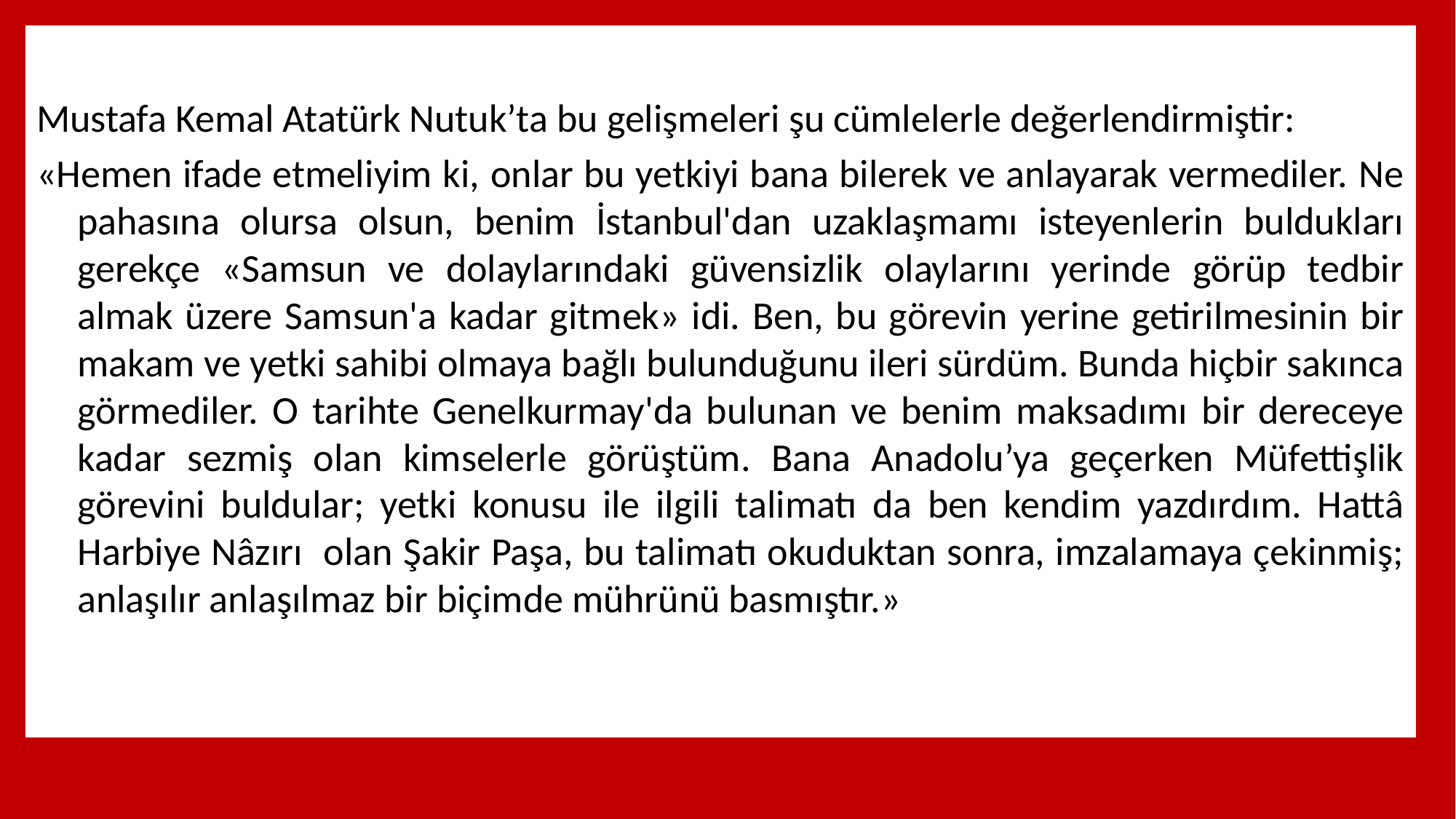

Mustafa Kemal Atatürk Nutuk’ta bu gelişmeleri şu cümlelerle değerlendirmiştir:
«Hemen ifade etmeliyim ki, onlar bu yetkiyi bana bilerek ve anlayarak vermediler. Ne pahasına olursa olsun, benim İstanbul'dan uzaklaşmamı isteyenlerin buldukları gerekçe «Samsun ve dolaylarındaki güvensizlik olaylarını yerinde görüp tedbir almak üzere Samsun'a kadar gitmek» idi. Ben, bu görevin yerine getirilmesinin bir makam ve yetki sahibi olmaya bağlı bulunduğunu ileri sürdüm. Bunda hiçbir sakınca görmediler. O tarihte Genelkurmay'da bulunan ve benim maksadımı bir dereceye kadar sezmiş olan kimselerle görüştüm. Bana Anadolu’ya geçerken Müfettişlik görevini buldular; yetki konusu ile ilgili talimatı da ben kendim yazdırdım. Hattâ Harbiye Nâzırı  olan Şakir Paşa, bu talimatı okuduktan sonra, imzalamaya çekinmiş; anlaşılır anlaşılmaz bir biçimde mührünü basmıştır.»